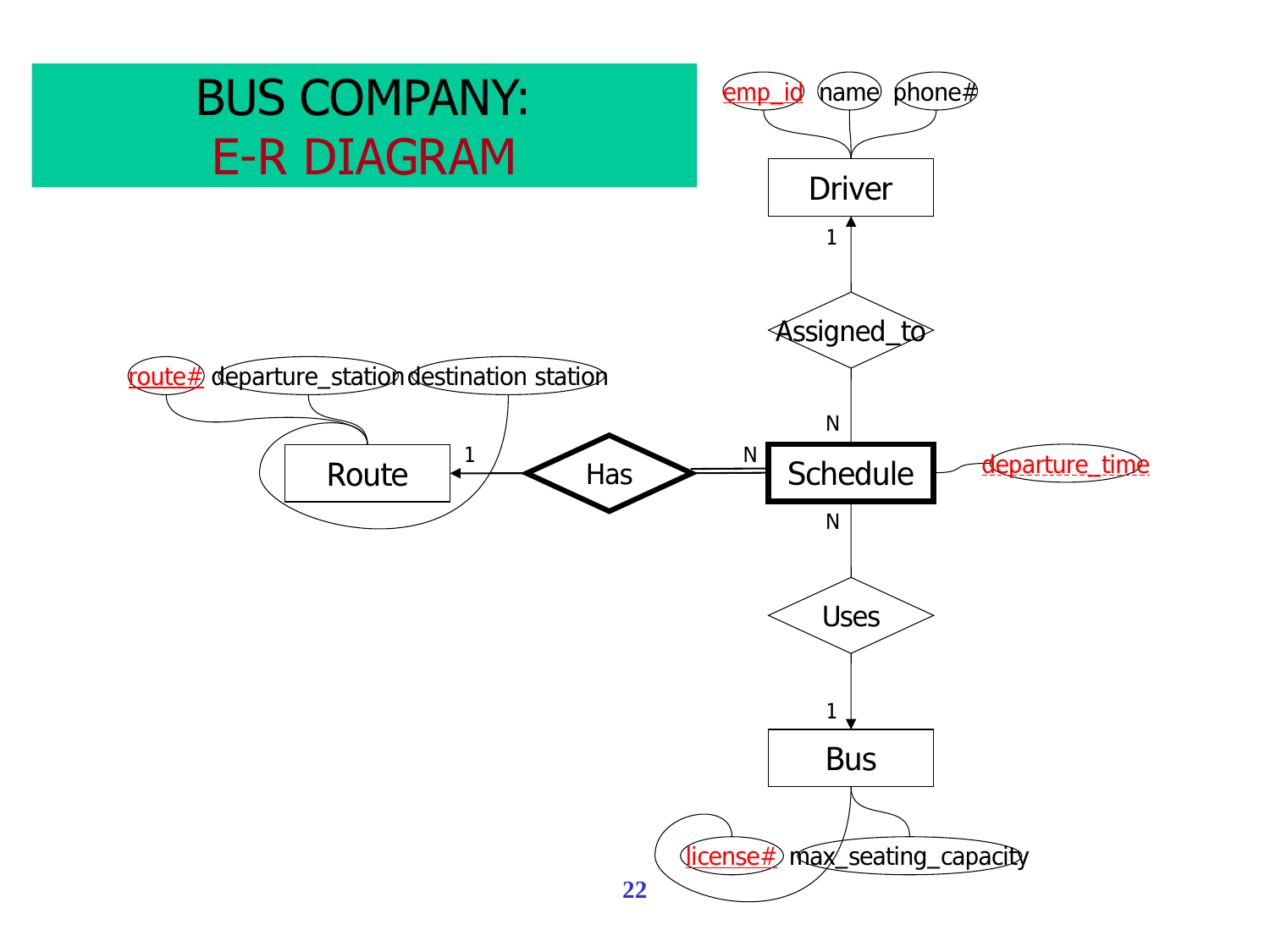

# BUS COMPANY: E-R DIAGRAM
emp_id
name
phone#
Driver
1
Assigned_to
route#
departure_station
destination station
N
1
N
Has
Schedule
departure_time
Route
N
Uses
1
Bus
license#
max_seating_capacity
22